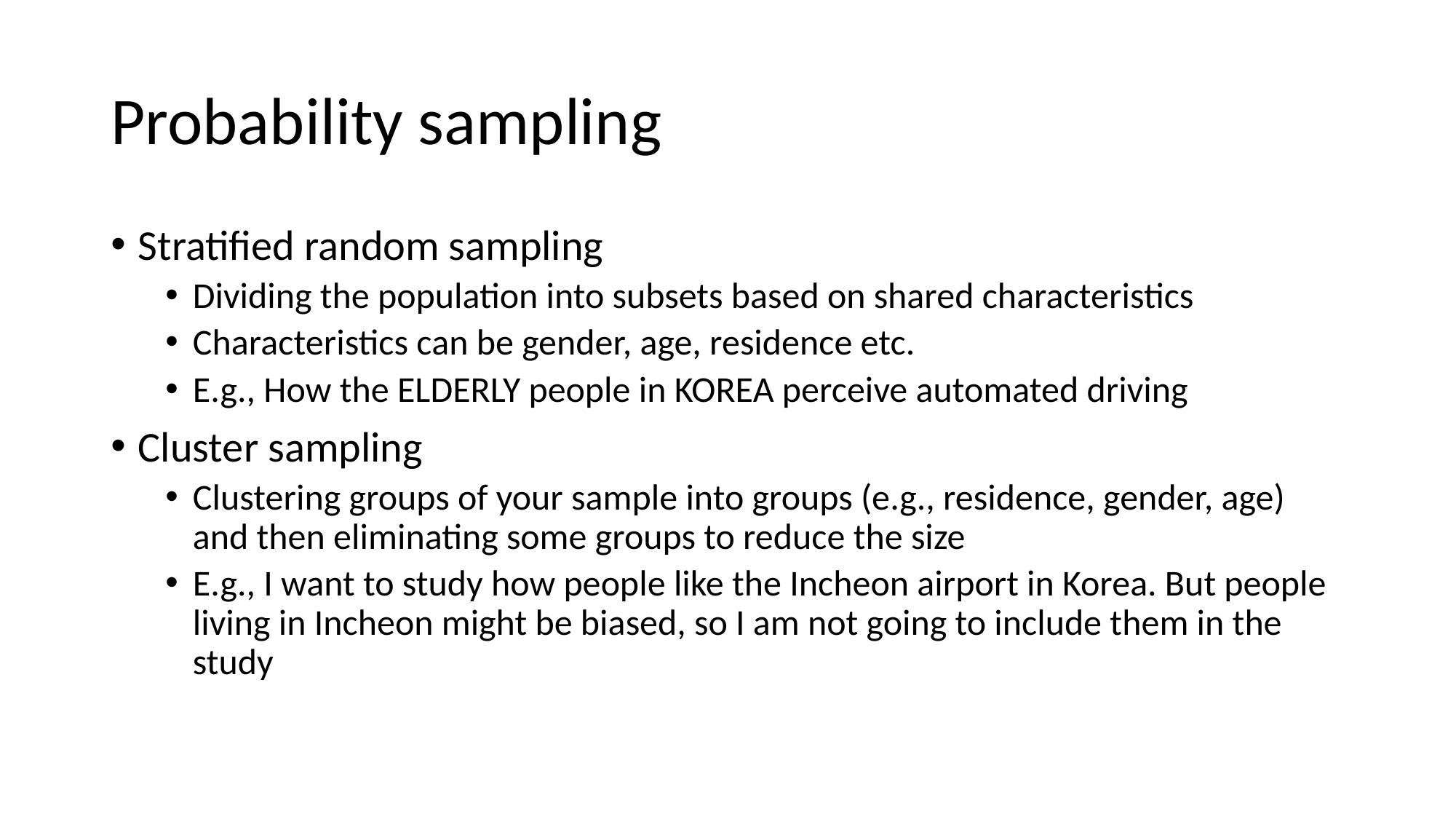

# Probability sampling
Stratified random sampling
Dividing the population into subsets based on shared characteristics
Characteristics can be gender, age, residence etc.
E.g., How the ELDERLY people in KOREA perceive automated driving
Cluster sampling
Clustering groups of your sample into groups (e.g., residence, gender, age) and then eliminating some groups to reduce the size
E.g., I want to study how people like the Incheon airport in Korea. But people living in Incheon might be biased, so I am not going to include them in the study